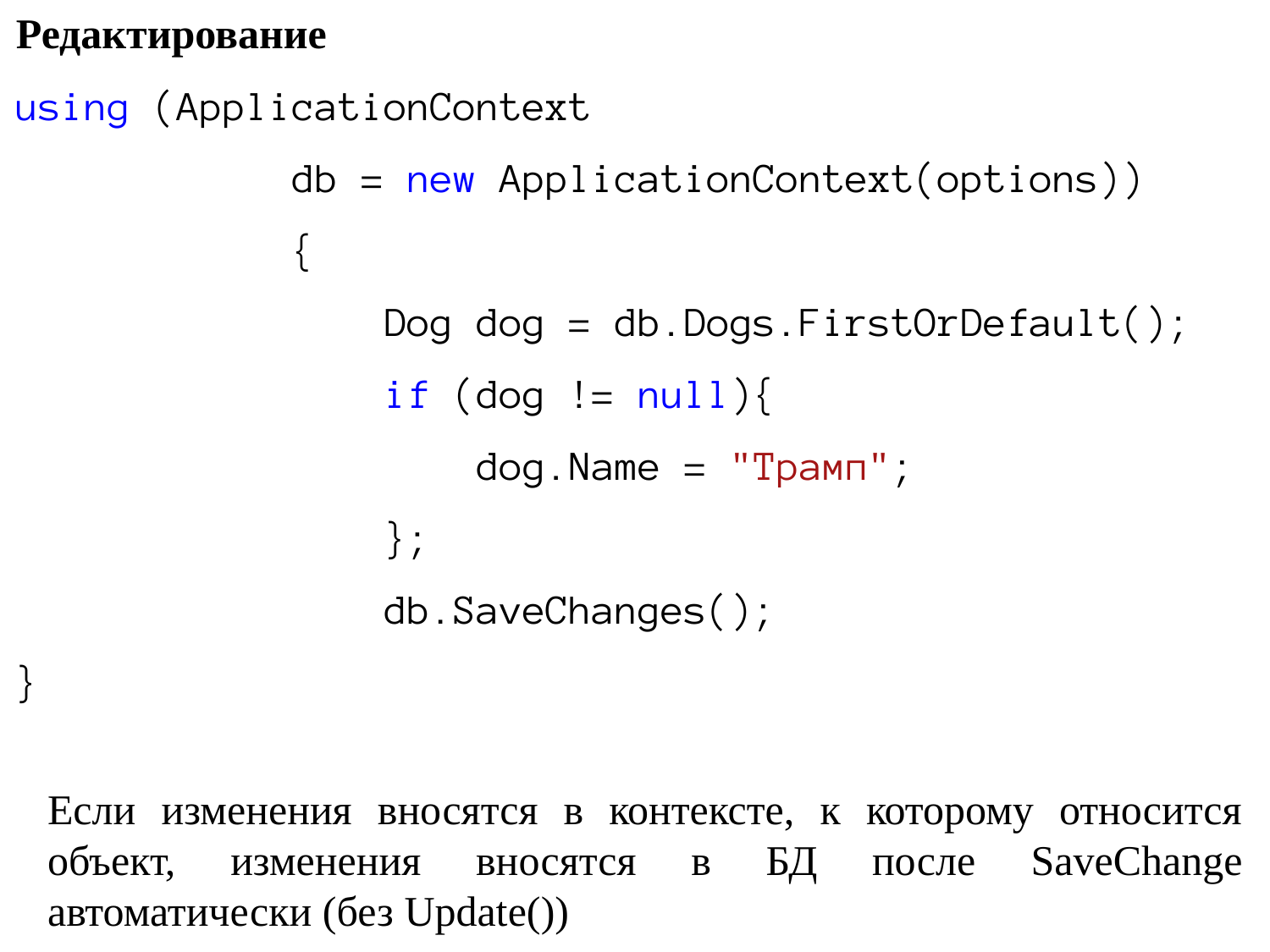

Редактирование
using (ApplicationContext
            db = new ApplicationContext(options))
            {
                Dog dog = db.Dogs.FirstOrDefault();
                if (dog != null){
                    dog.Name = "Трамп";
                };
                db.SaveChanges();
}
Если изменения вносятся в контексте, к которому относится объект, изменения вносятся в БД после SaveChange автоматически (без Update())